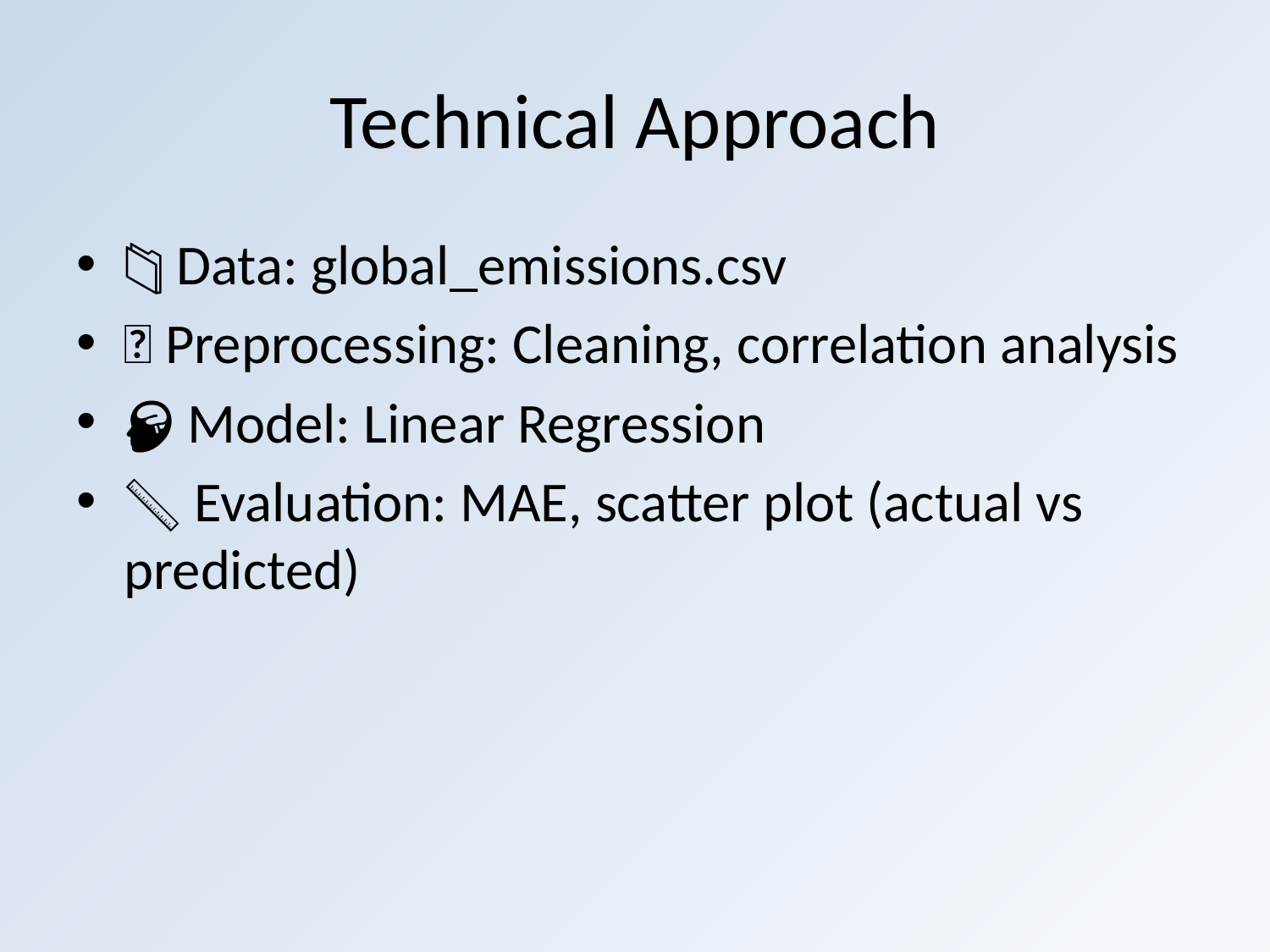

# Technical Approach
📁 Data: global_emissions.csv
🧹 Preprocessing: Cleaning, correlation analysis
🧠 Model: Linear Regression
📏 Evaluation: MAE, scatter plot (actual vs predicted)